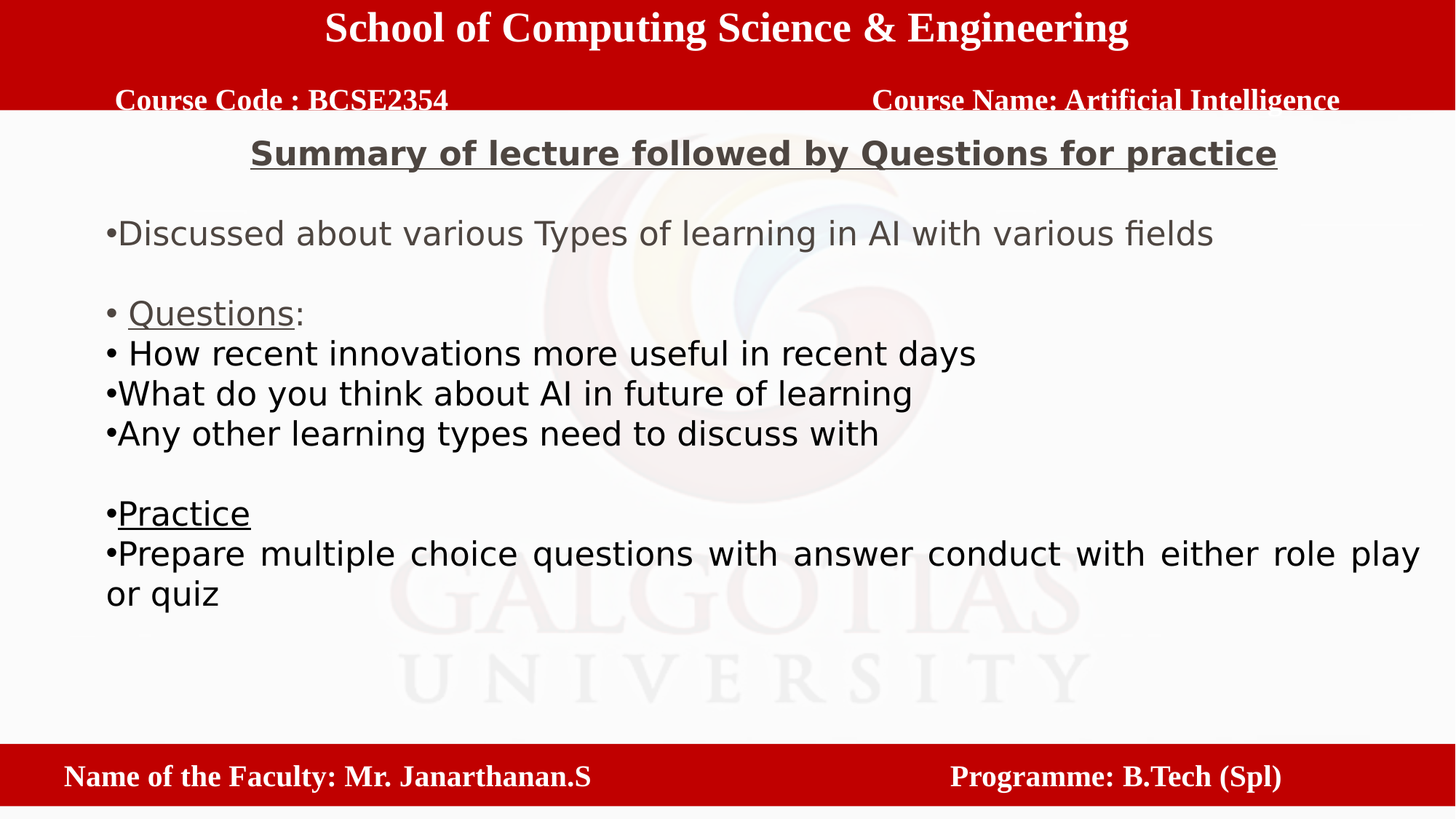

School of Computing Science & Engineering
Course Code : BCSE2354	                                          Course Name: Artificial Intelligence
Summary of lecture followed by Questions for practice

Discussed about various Types of learning in AI with various fields

 Questions:
 How recent innovations more useful in recent days
What do you think about AI in future of learning
Any other learning types need to discuss with

Practice
Prepare multiple choice questions with answer conduct with either role play or quiz

      Name of the Faculty: Mr. Janarthanan.S                                               Programme: B.Tech (Spl)